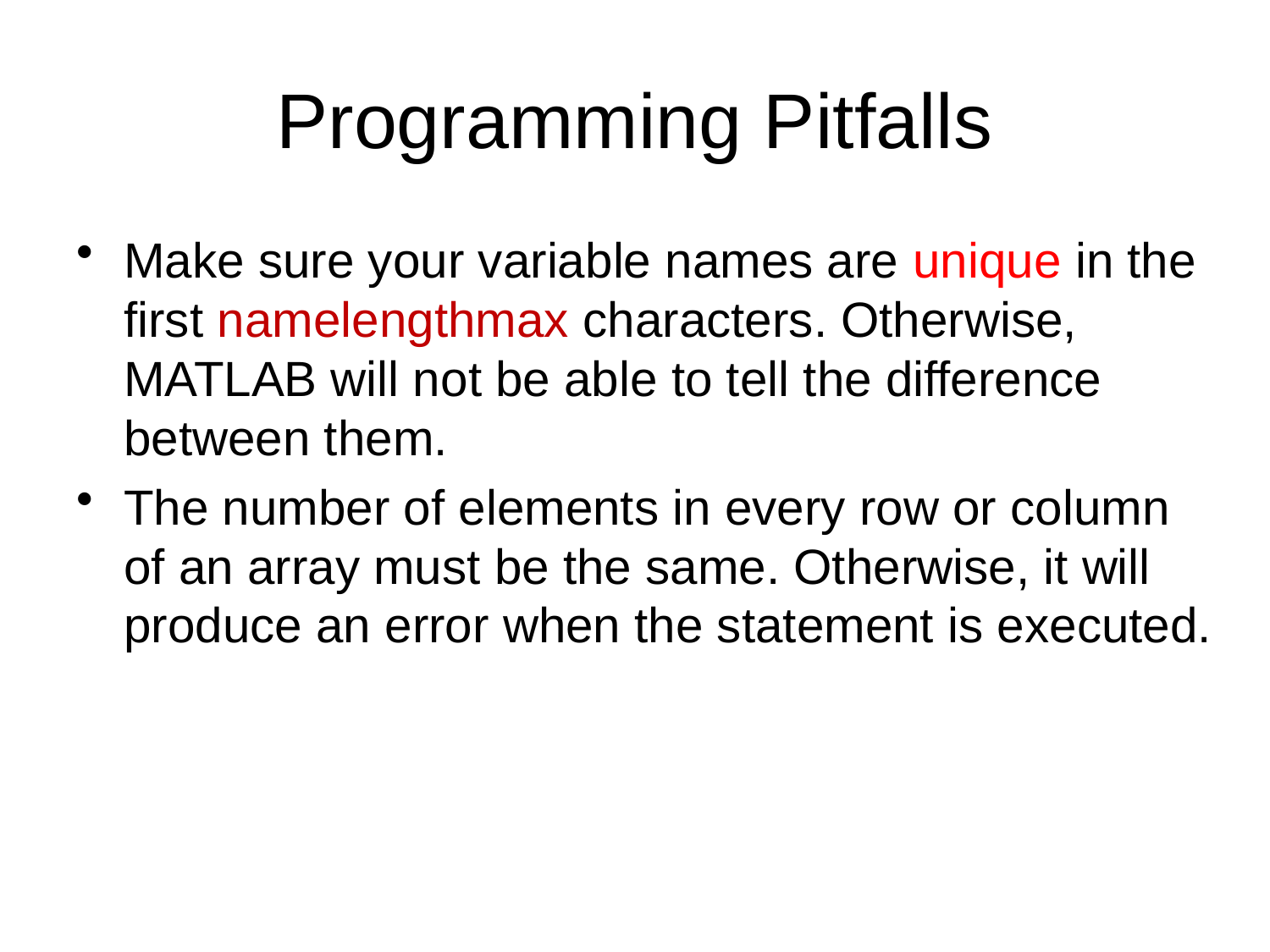

# Programming Pitfalls
Make sure your variable names are unique in the first namelengthmax characters. Otherwise, MATLAB will not be able to tell the difference between them.
The number of elements in every row or column of an array must be the same. Otherwise, it will produce an error when the statement is executed.